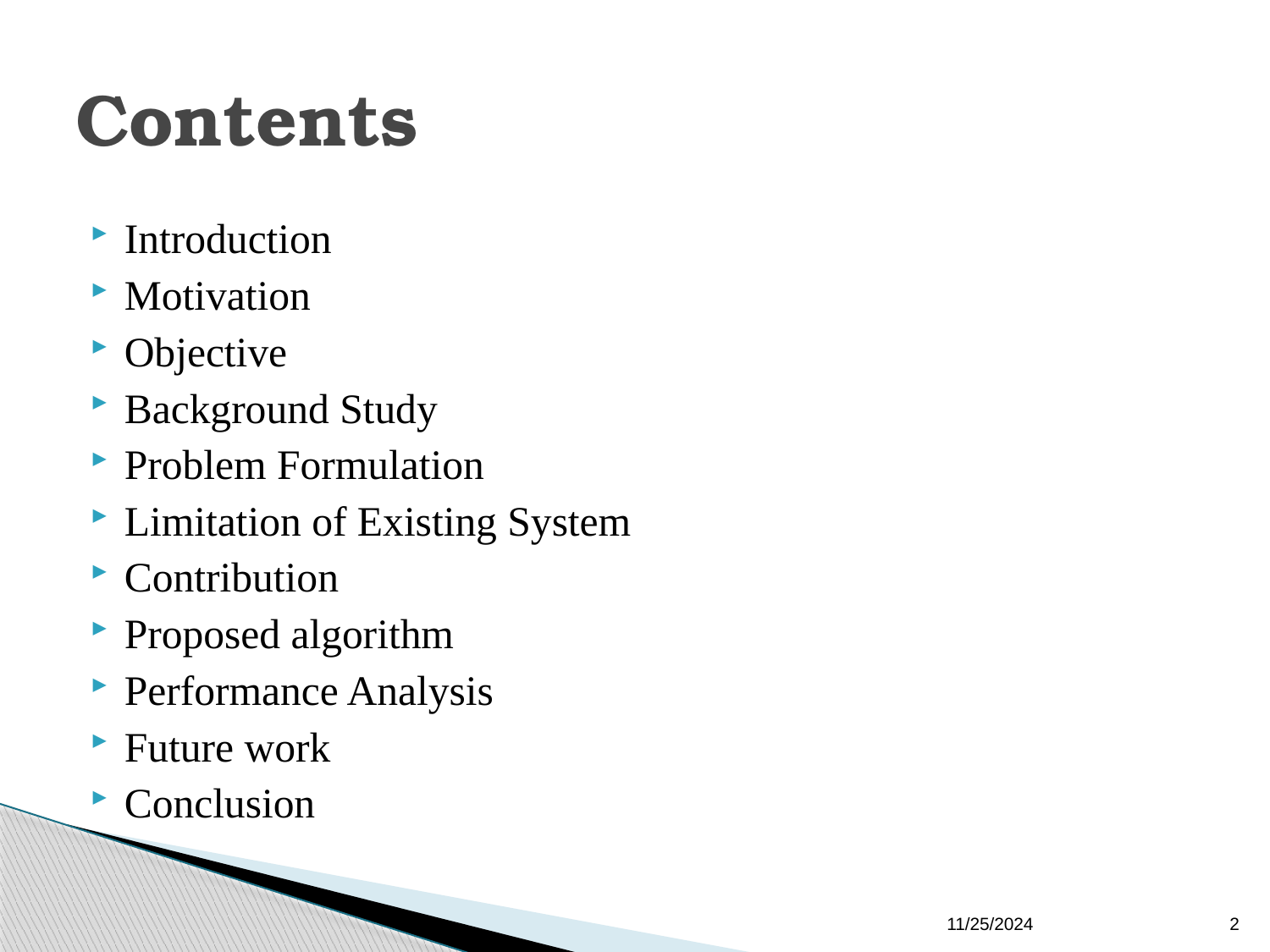

# Contents
Introduction
Motivation
Objective
Background Study
Problem Formulation
Limitation of Existing System
Contribution
Proposed algorithm
Performance Analysis
Future work
Conclusion
11/25/2024
2